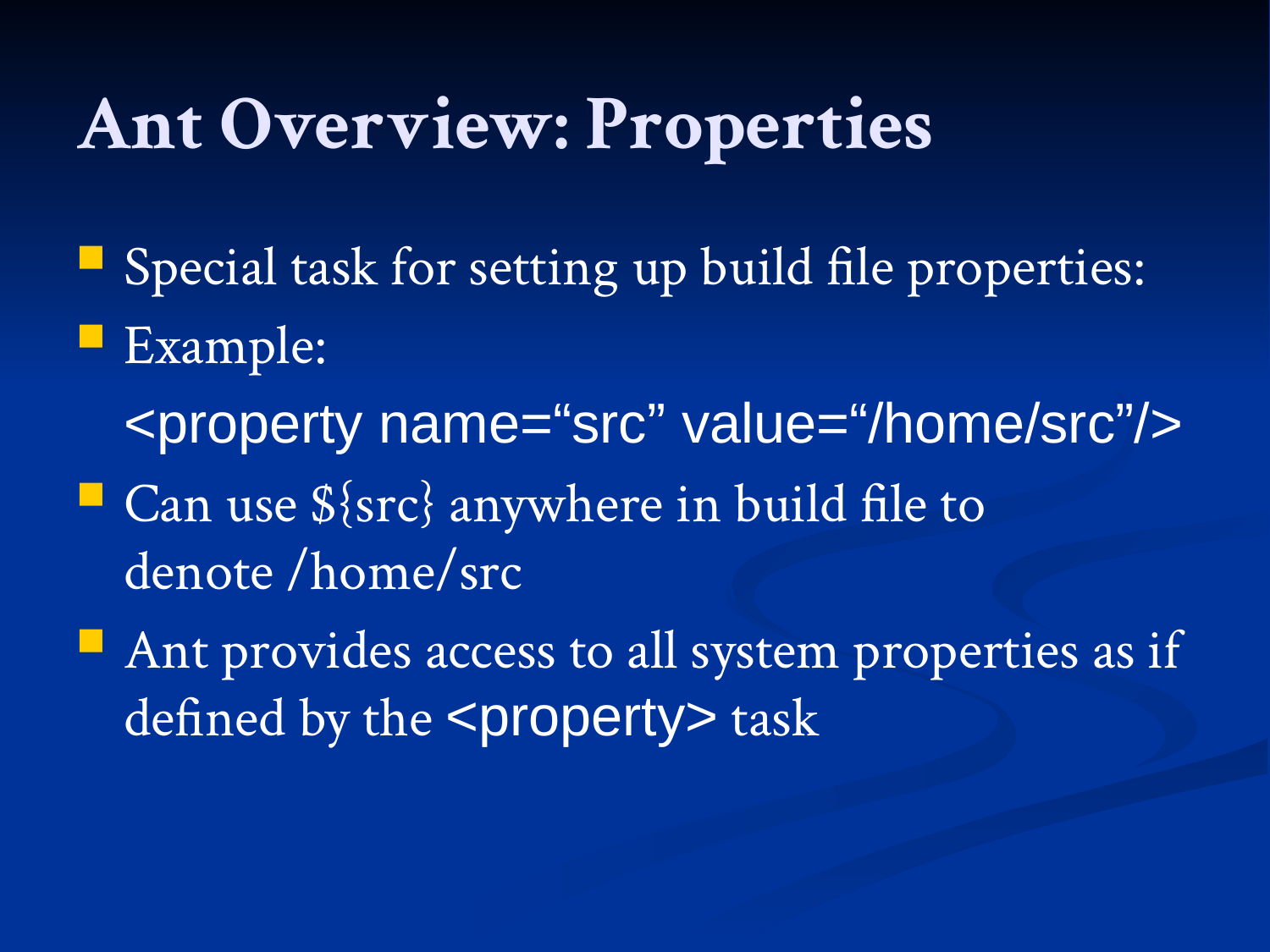

# Ant Overview: Properties
Special task for setting up build file properties:
Example:
	<property name=“src” value=“/home/src”/>
Can use ${src} anywhere in build file to denote /home/src
Ant provides access to all system properties as if defined by the <property> task